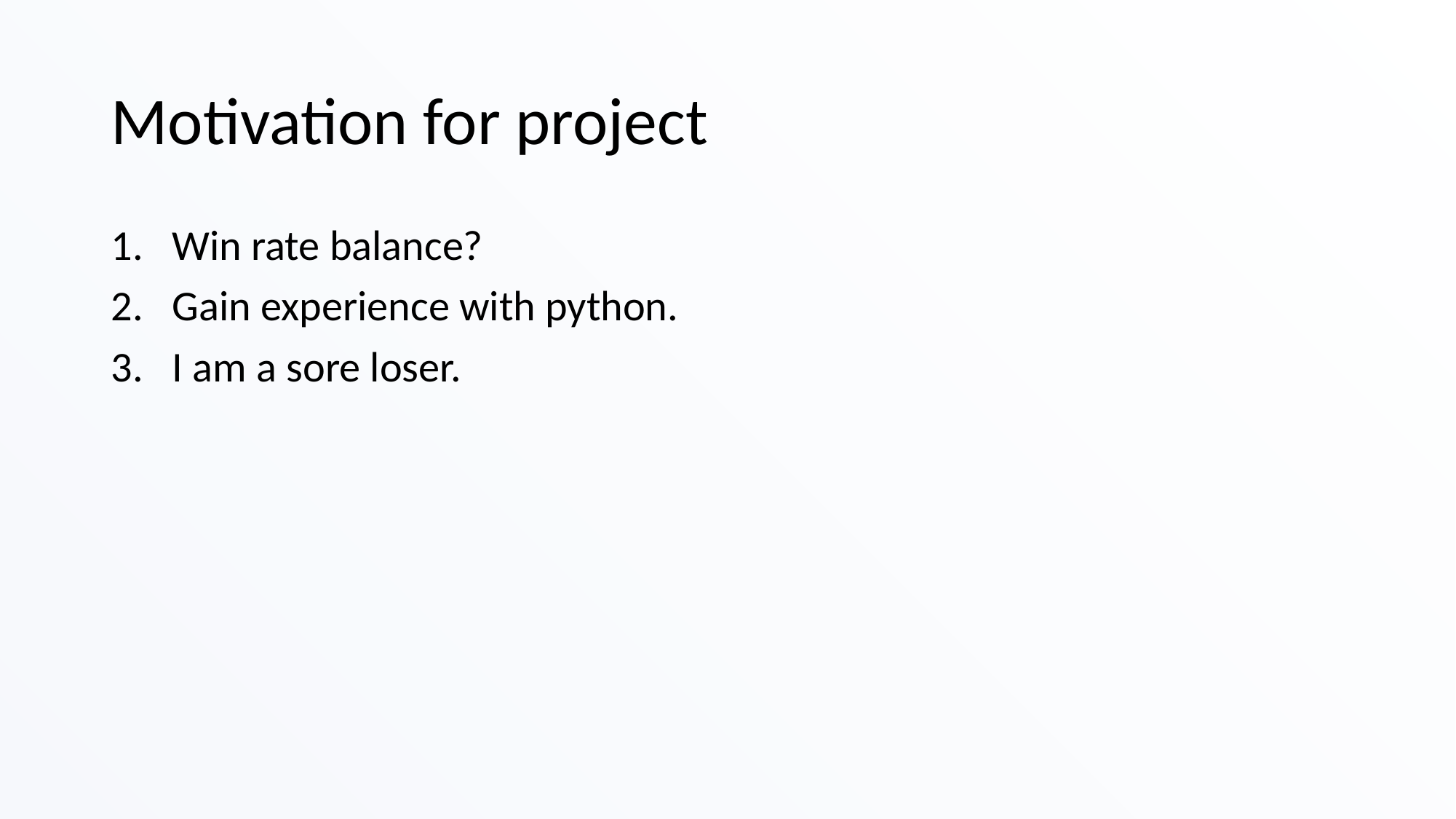

# Motivation for project
Win rate balance?
Gain experience with python.
I am a sore loser.